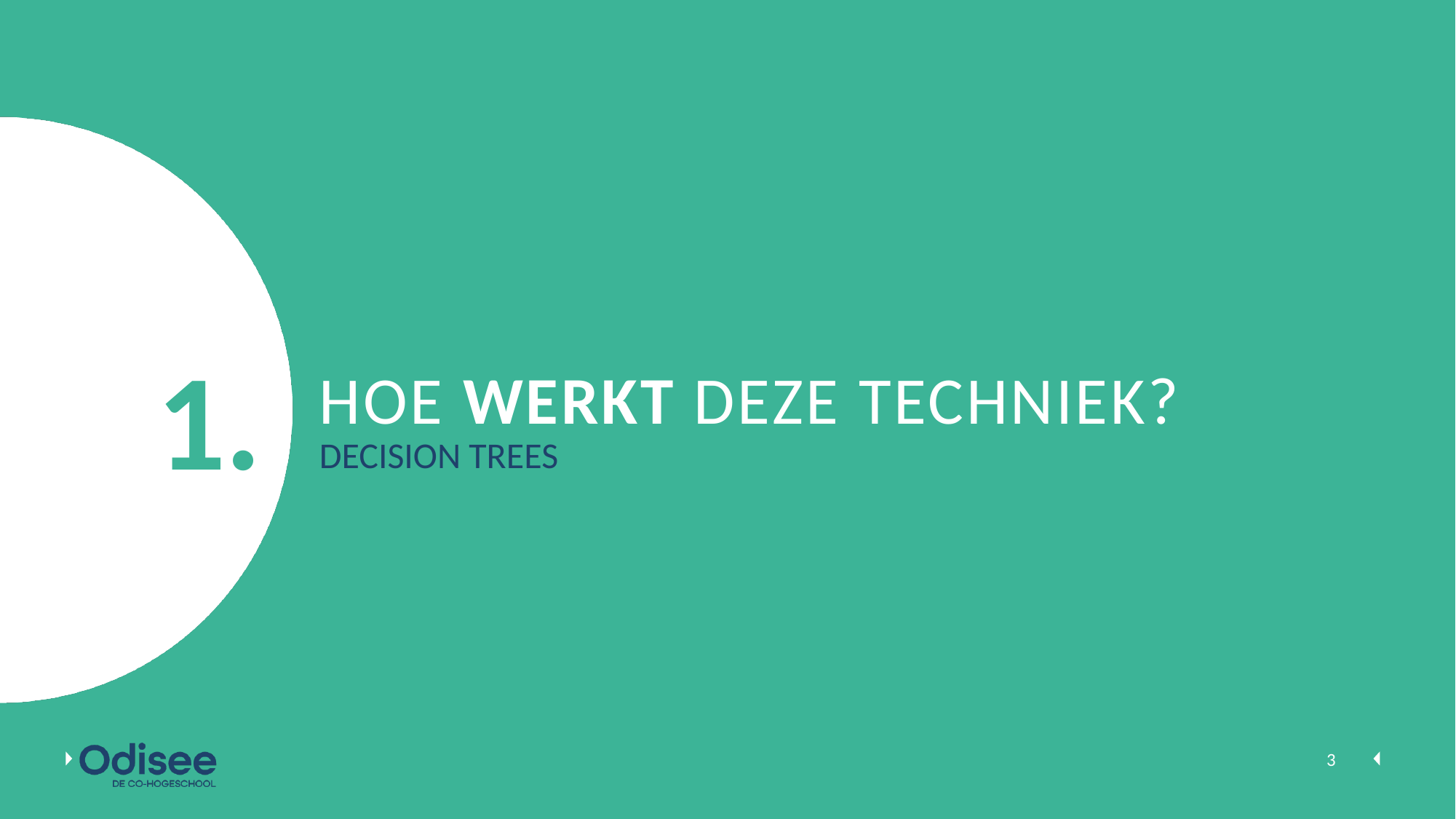

1.
# HOE WERKT DEZE TECHNIEK?
DECISION TREES
3